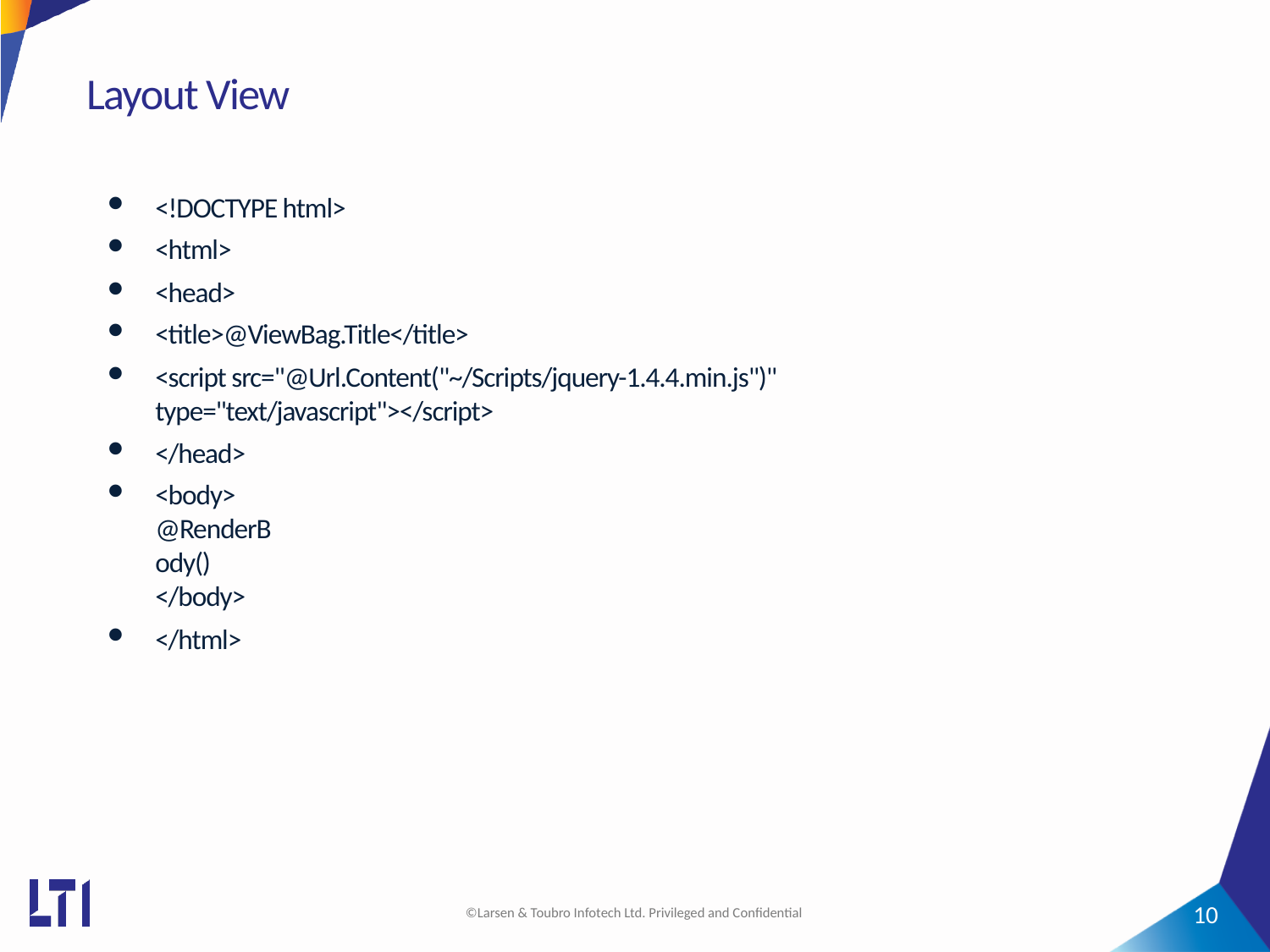

# Layout View
<!DOCTYPE html>
<html>
<head>
<title>@ViewBag.Title</title>
<script src="@Url.Content("~/Scripts/jquery-1.4.4.min.js")"  type="text/javascript"></script>
</head>
<body> @RenderBody() </body>
</html>